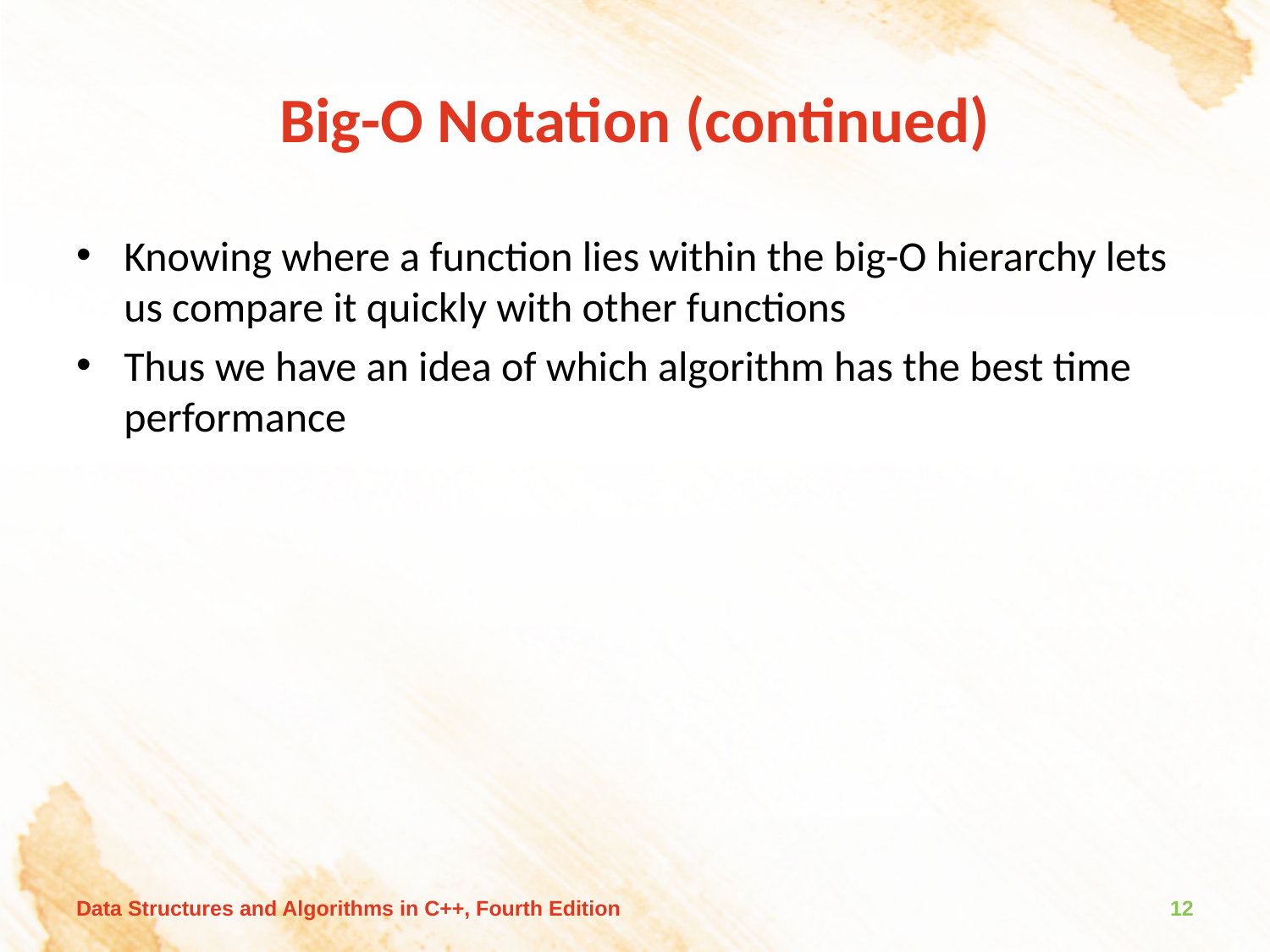

# Big-O Notation (continued)
Knowing where a function lies within the big-O hierarchy lets us compare it quickly with other functions
Thus we have an idea of which algorithm has the best time performance
Data Structures and Algorithms in C++, Fourth Edition
12